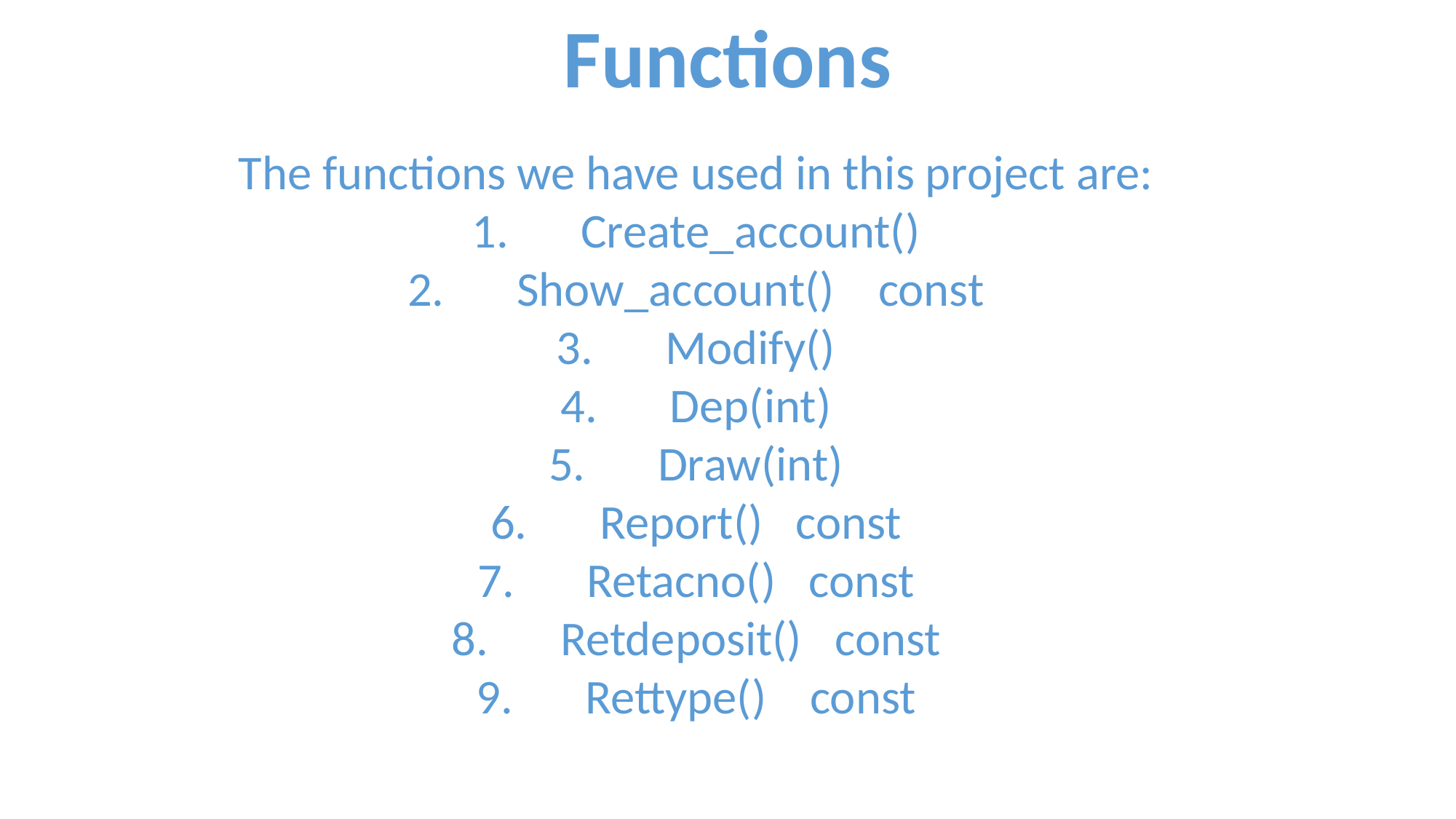

Functions
The functions we have used in this project are:
Create_account()
Show_account()    const
Modify()
Dep(int)
Draw(int)
Report()   const
Retacno()   const
Retdeposit()   const
Rettype()    const